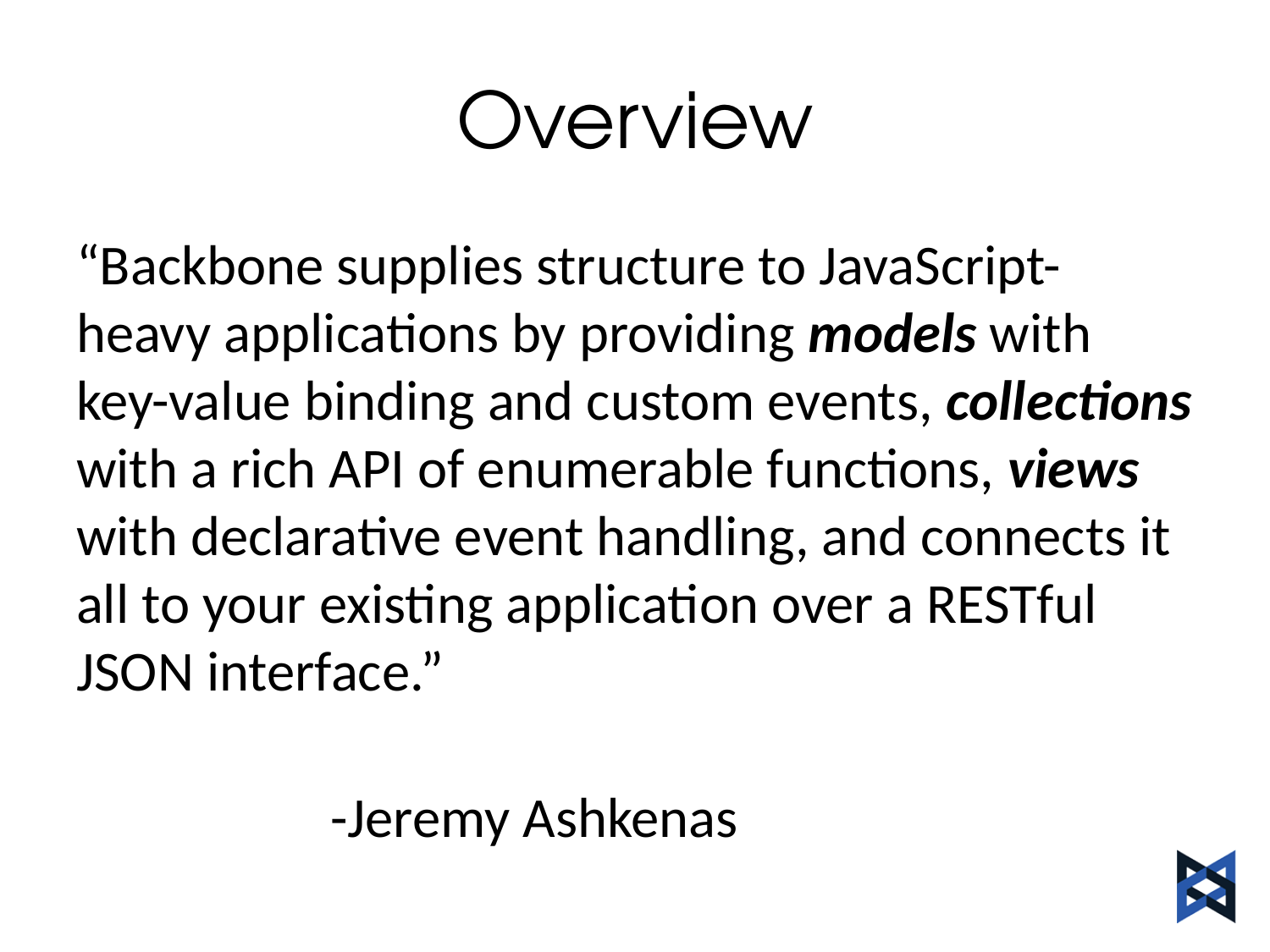

# Overview
“Backbone supplies structure to JavaScript-heavy applications by providing models with key-value binding and custom events, collections with a rich API of enumerable functions, views with declarative event handling, and connects it all to your existing application over a RESTful JSON interface.”
										-Jeremy Ashkenas